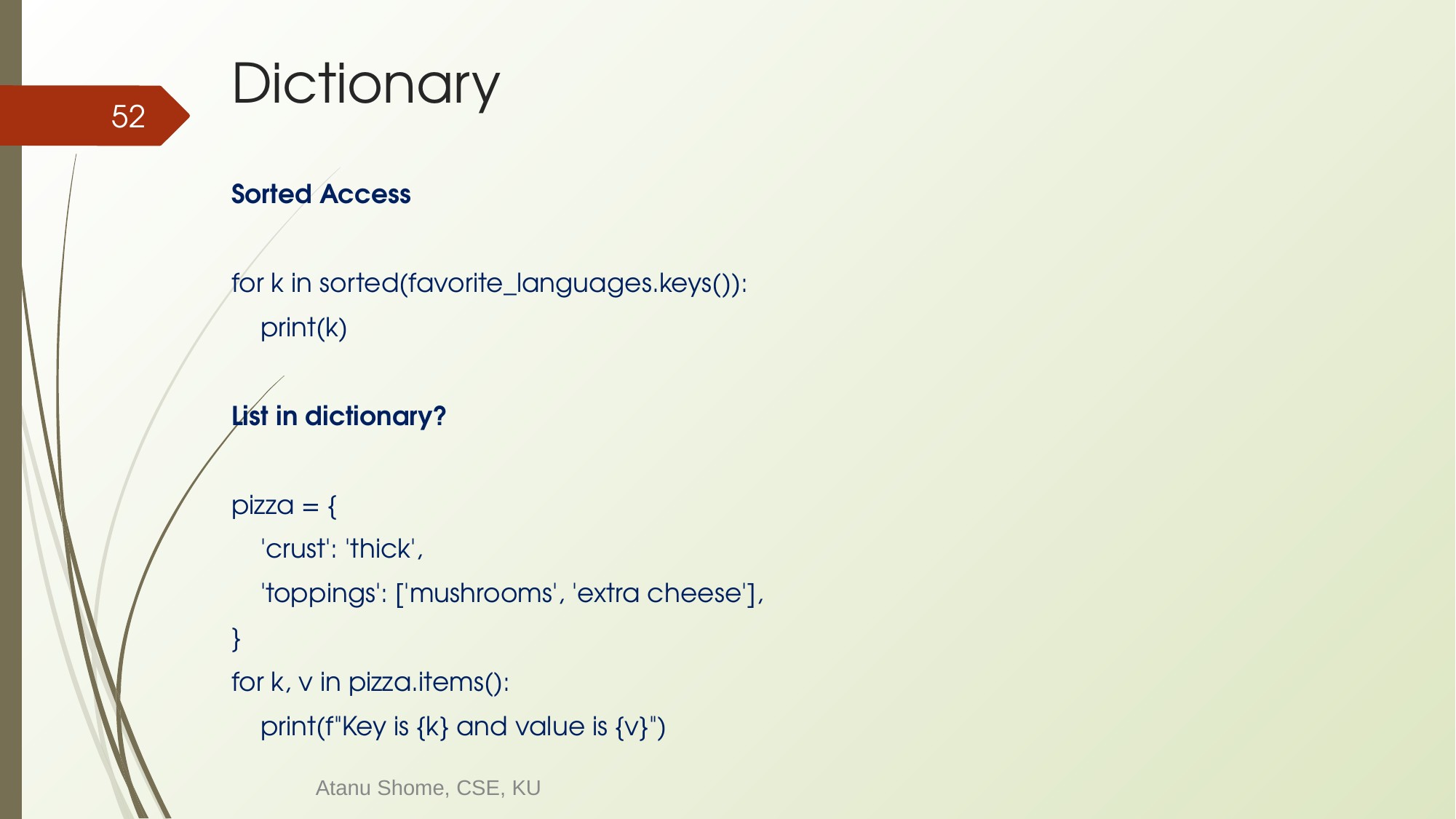

# Dictionary
52
Sorted Access

for k in sorted(favorite_languages.keys()):
    print(k)

List in dictionary?

pizza = {
    'crust': 'thick',
    'toppings': ['mushrooms', 'extra cheese'],
}
for k, v in pizza.items():
    print(f"Key is {k} and value is {v}")

Atanu Shome, CSE, KU